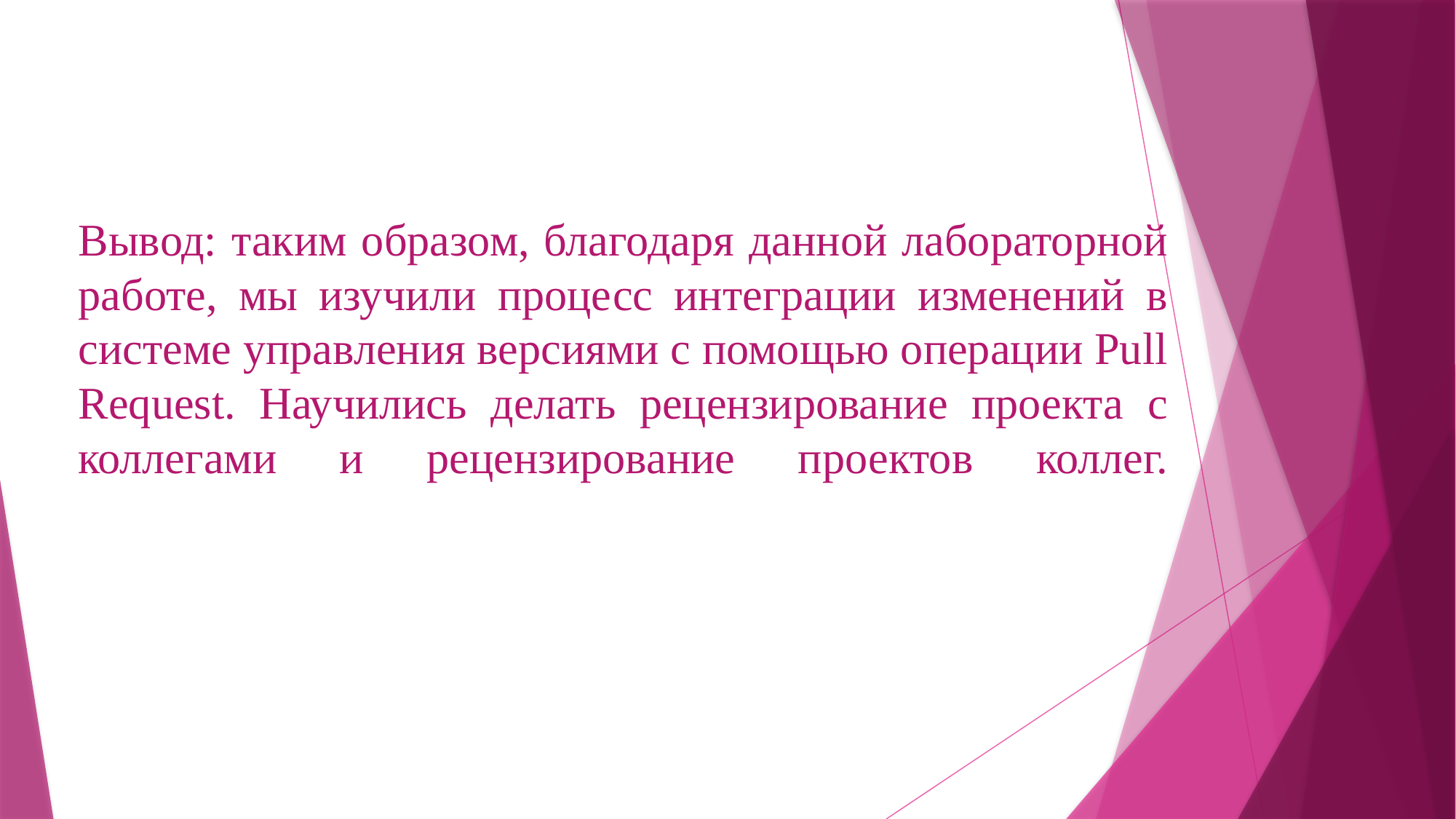

# Вывод: таким образом, благодаря данной лабораторной работе, мы изучили процесс интеграции изменений в системе управления версиями с помощью операции Pull Request. Научились делать рецензирование проекта с коллегами и рецензирование проектов коллег.